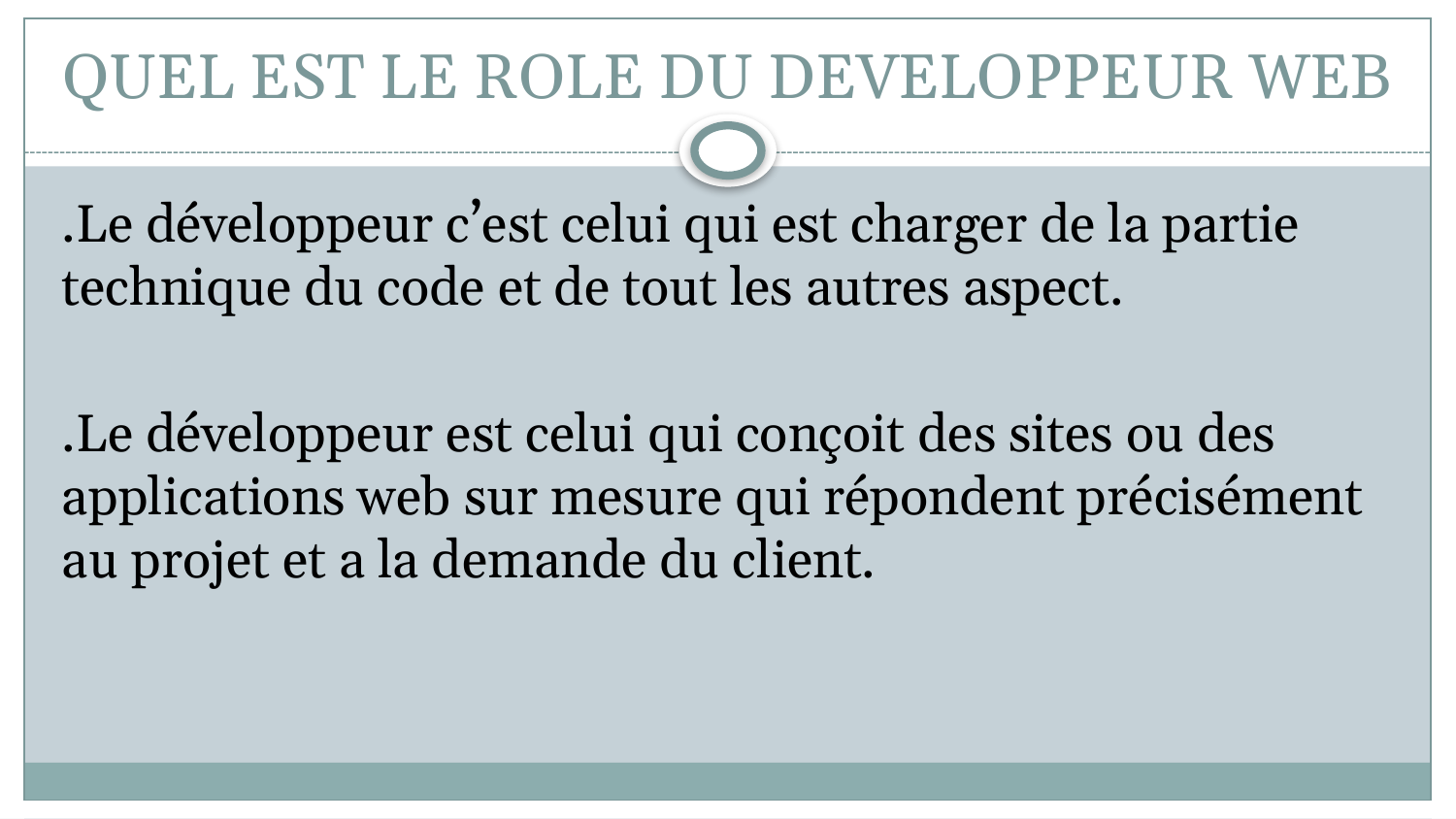

# QUEL EST LE ROLE DU DEVELOPPEUR WEB
.Le développeur c’est celui qui est charger de la partie technique du code et de tout les autres aspect.

.Le développeur est celui qui conçoit des sites ou des applications web sur mesure qui répondent précisément au projet et a la demande du client.